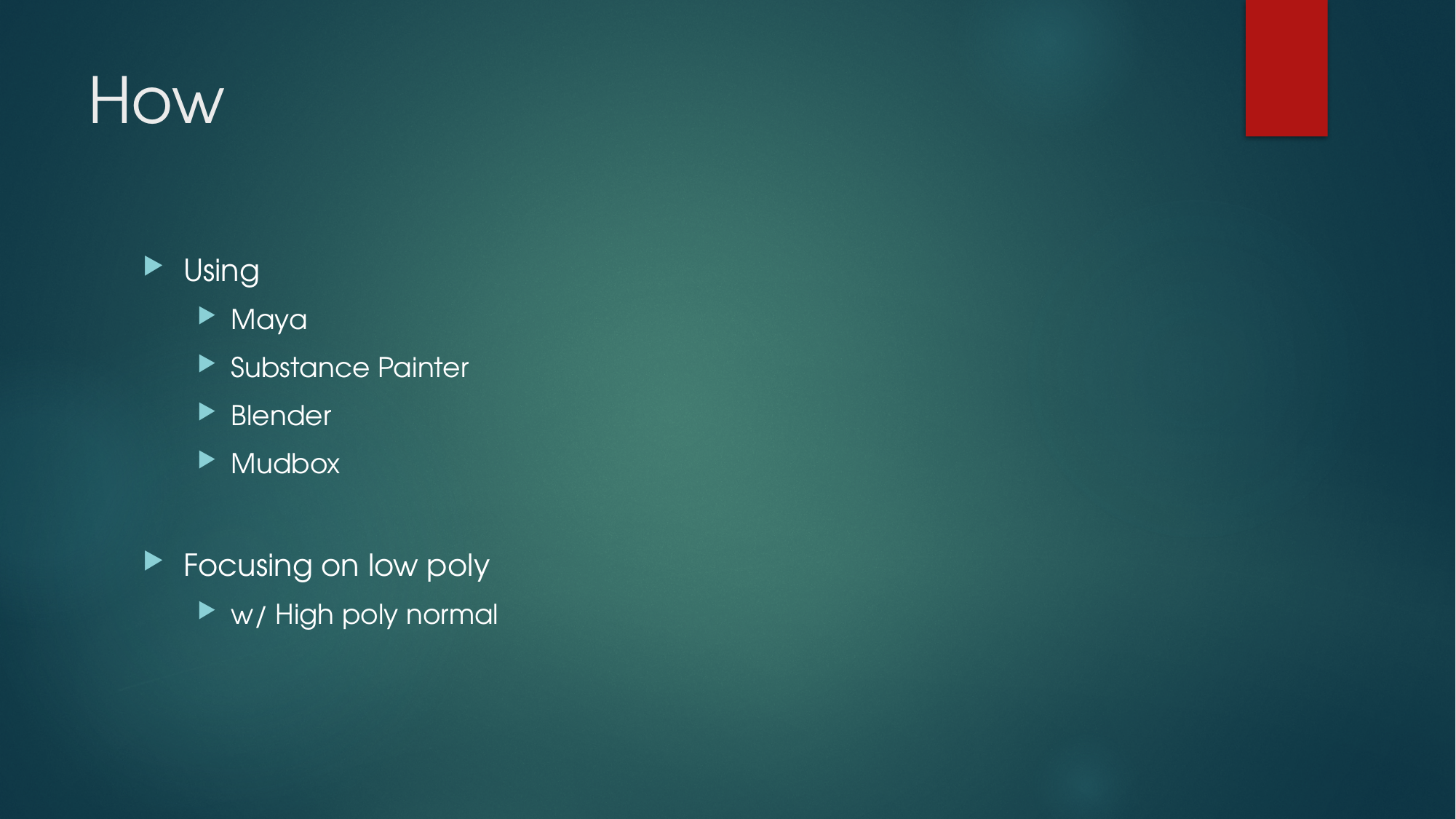

# How
Using
Maya
Substance Painter
Blender
Mudbox

Focusing on low poly
w/ High poly normal